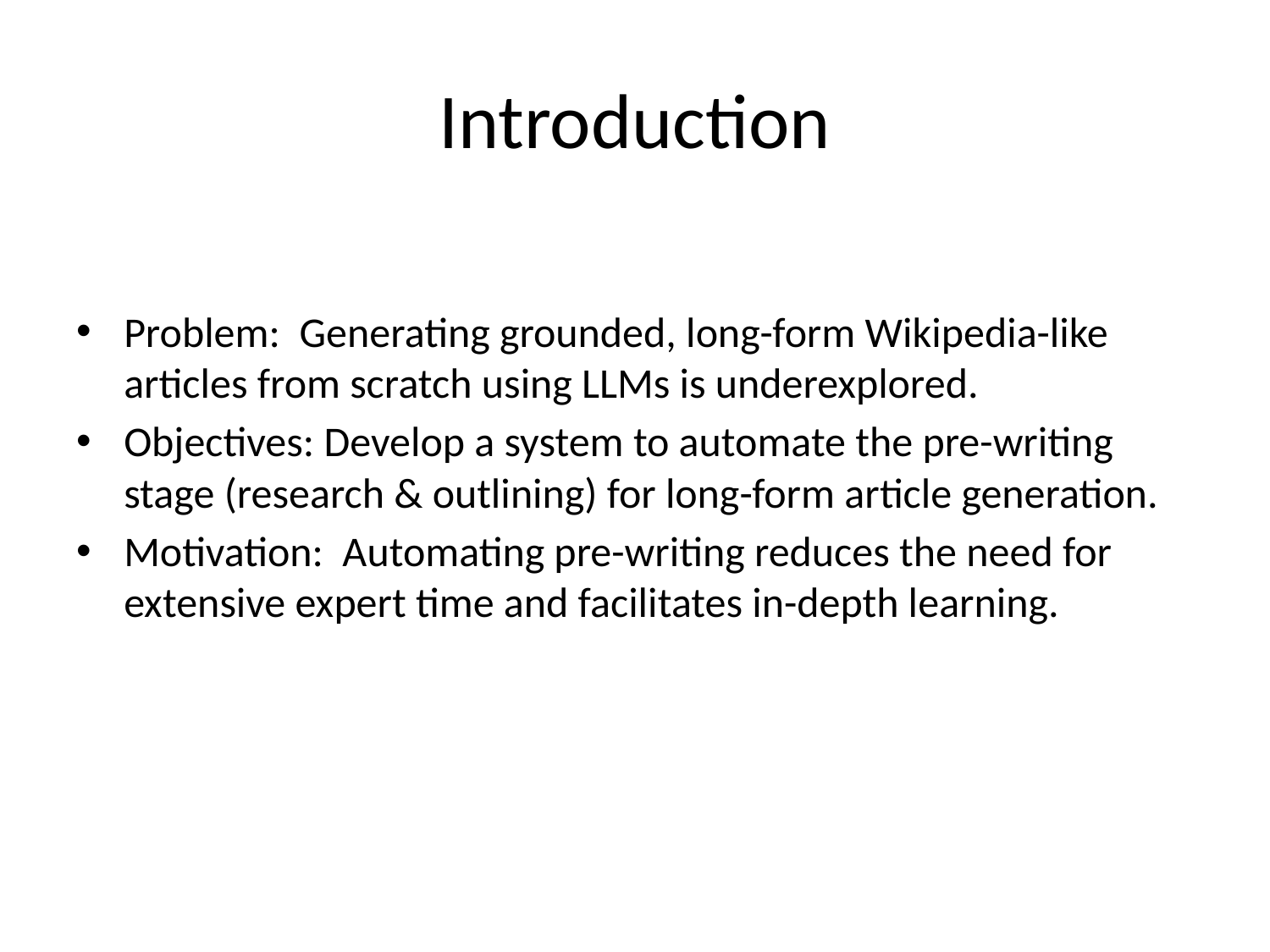

# Introduction

Problem:  Generating grounded, long-form Wikipedia-like articles from scratch using LLMs is underexplored.
Objectives: Develop a system to automate the pre-writing stage (research & outlining) for long-form article generation.
Motivation:  Automating pre-writing reduces the need for extensive expert time and facilitates in-depth learning.